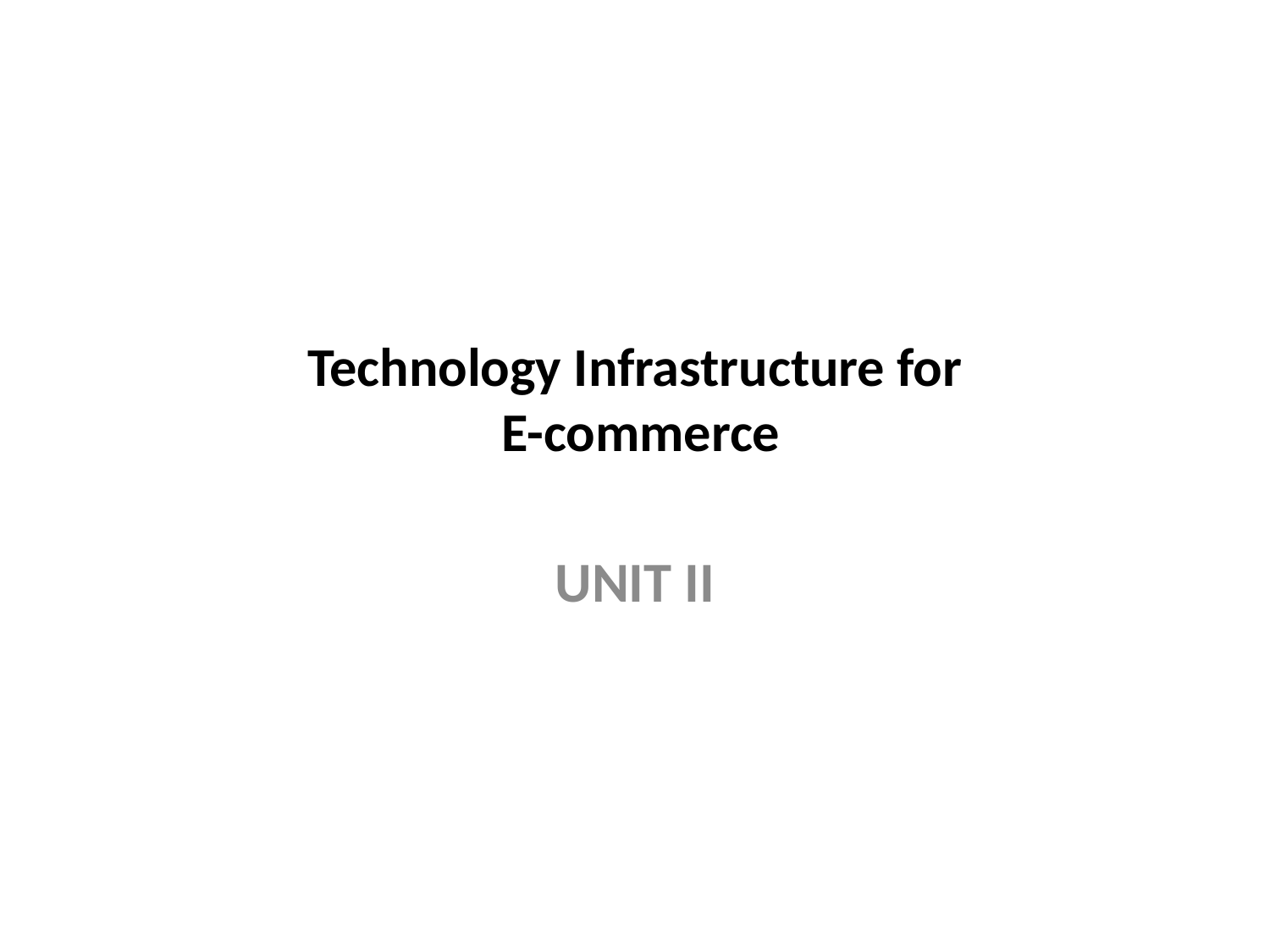

# Technology Infrastructure for E-commerce
UNIT II